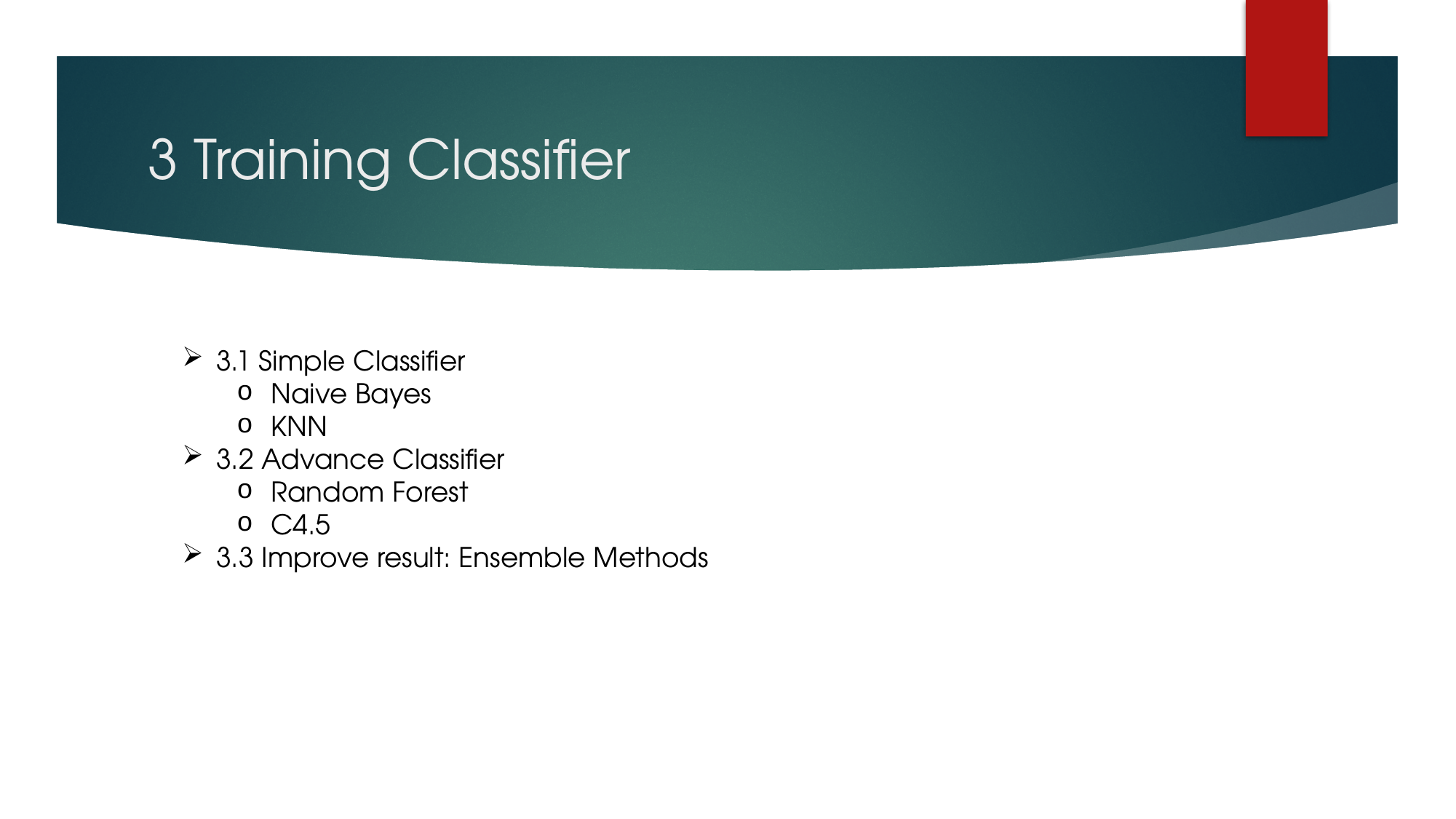

# 3 Training Classifier
3.1 Simple Classifier
Naive Bayes
KNN
3.2 Advance Classifier
Random Forest
C4.5
3.3 Improve result: Ensemble Methods